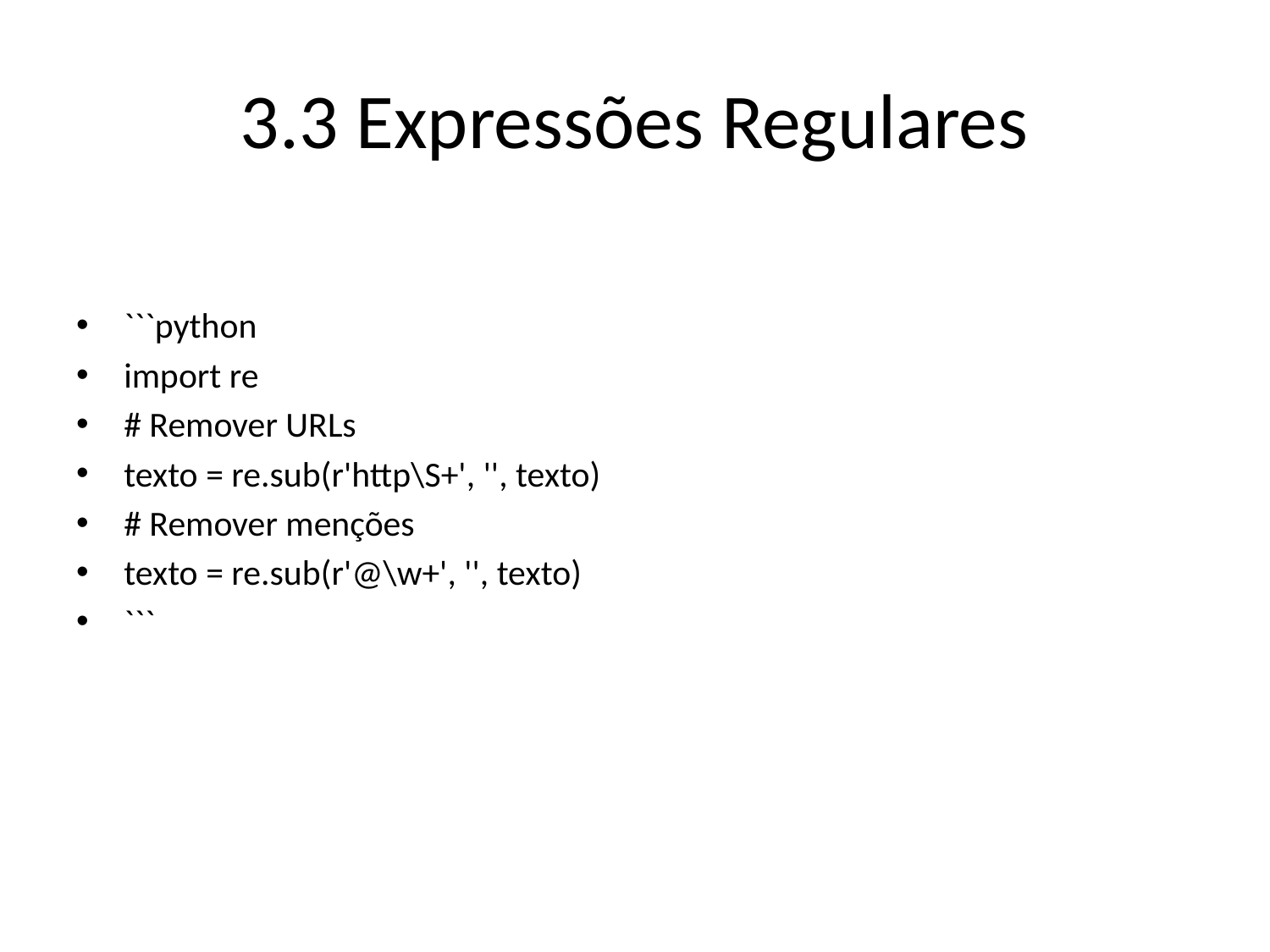

# 3.3 Expressões Regulares

```python
import re
# Remover URLs
texto = re.sub(r'http\S+', '', texto)
# Remover menções
texto = re.sub(r'@\w+', '', texto)
```